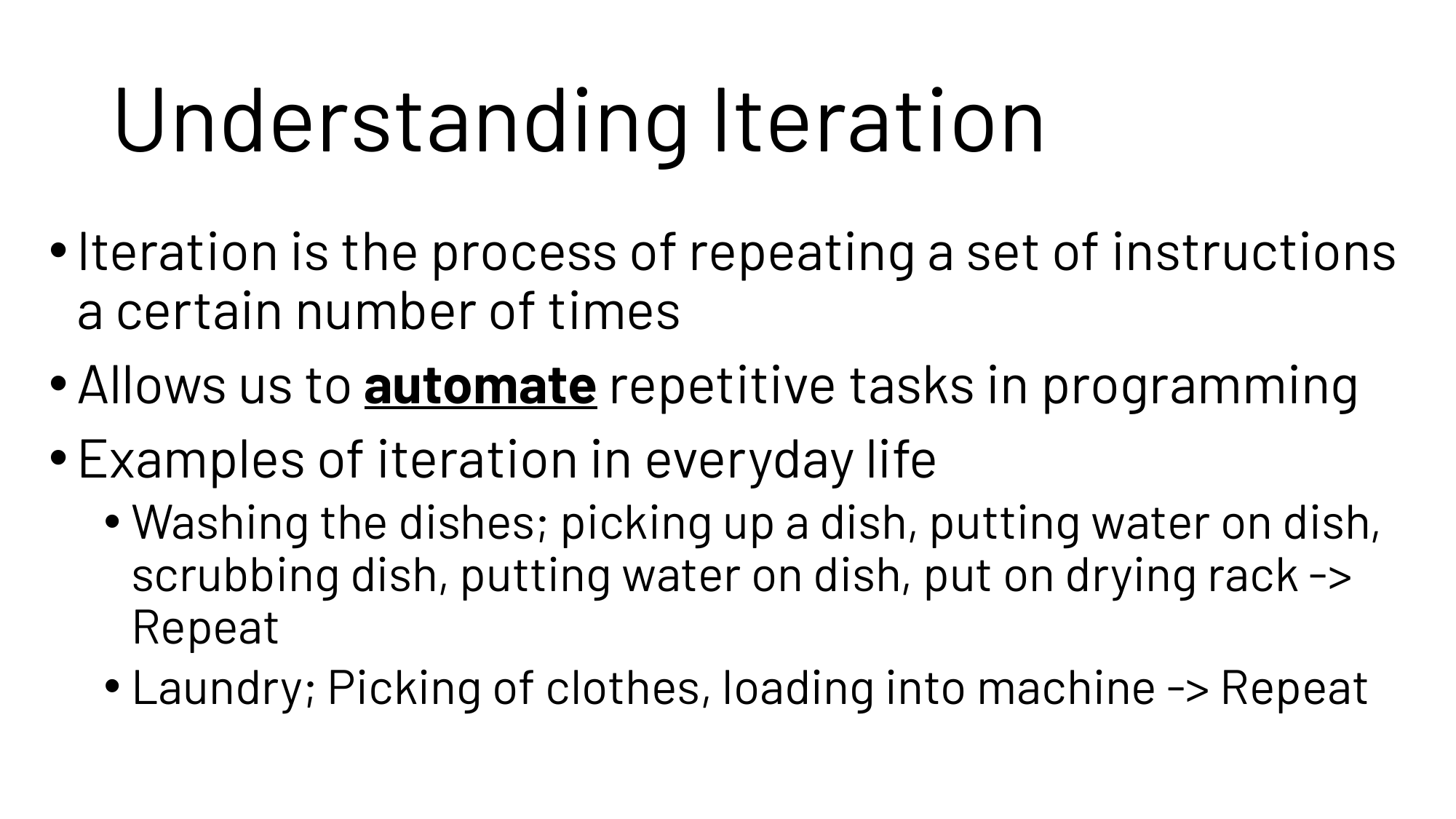

# Understanding Iteration
Iteration is the process of repeating a set of instructions a certain number of times
Allows us to automate repetitive tasks in programming
Examples of iteration in everyday life
Washing the dishes; picking up a dish, putting water on dish, scrubbing dish, putting water on dish, put on drying rack -> Repeat
Laundry; Picking of clothes, loading into machine -> Repeat